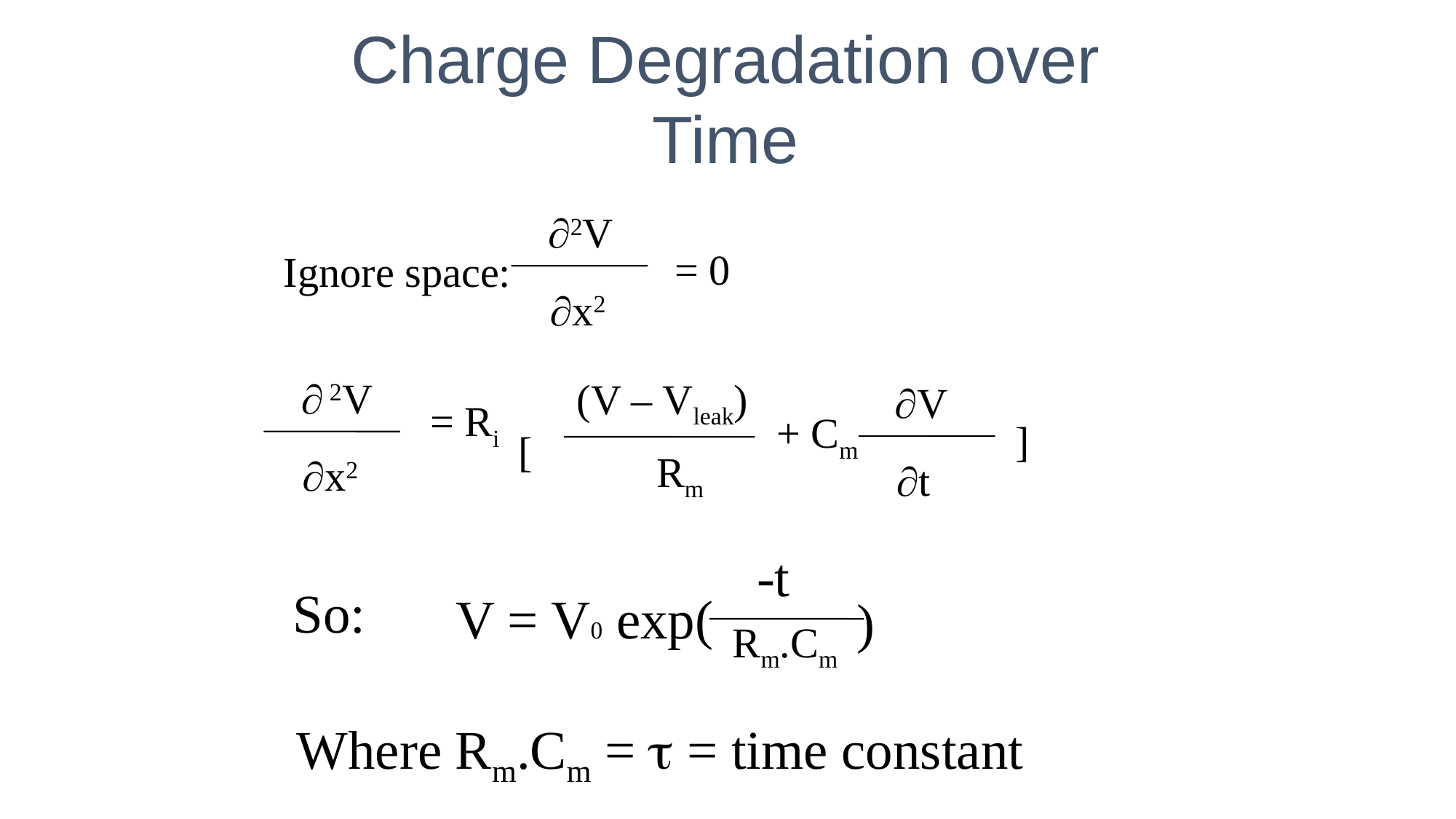

Charge Degradation over Time
∂2V
= 0
Ignore space:

∂x2
∂ 2V
(V – Vleak)
∂V
= Ri
+ Cm
]
[

Rm
∂x2
∂t
-t
)
Rm.Cm

So:
V = V0 exp(
Where Rm.Cm = τ = time constant